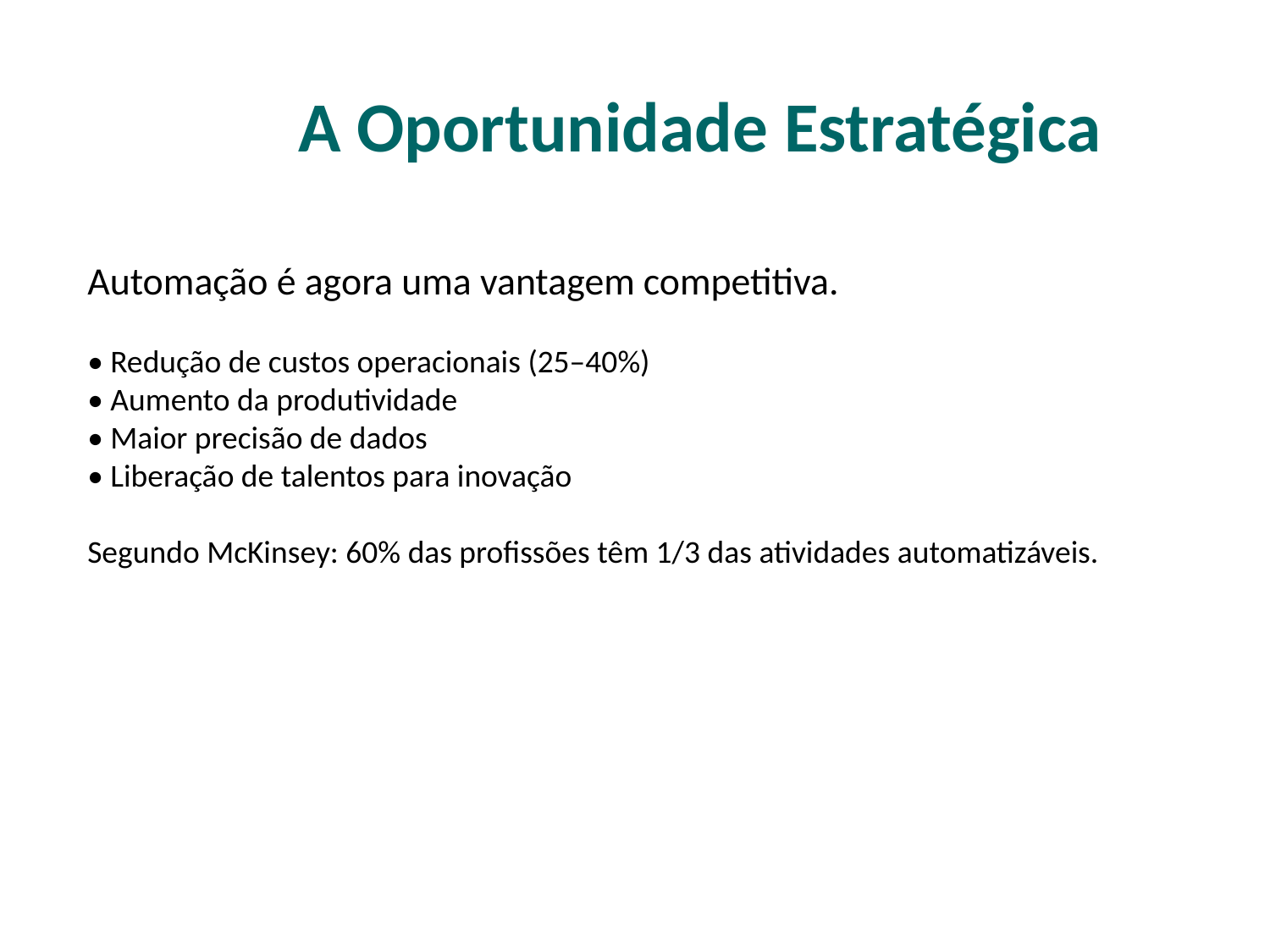

A Oportunidade Estratégica
Automação é agora uma vantagem competitiva.

• Redução de custos operacionais (25–40%)
• Aumento da produtividade
• Maior precisão de dados
• Liberação de talentos para inovação

Segundo McKinsey: 60% das profissões têm 1/3 das atividades automatizáveis.